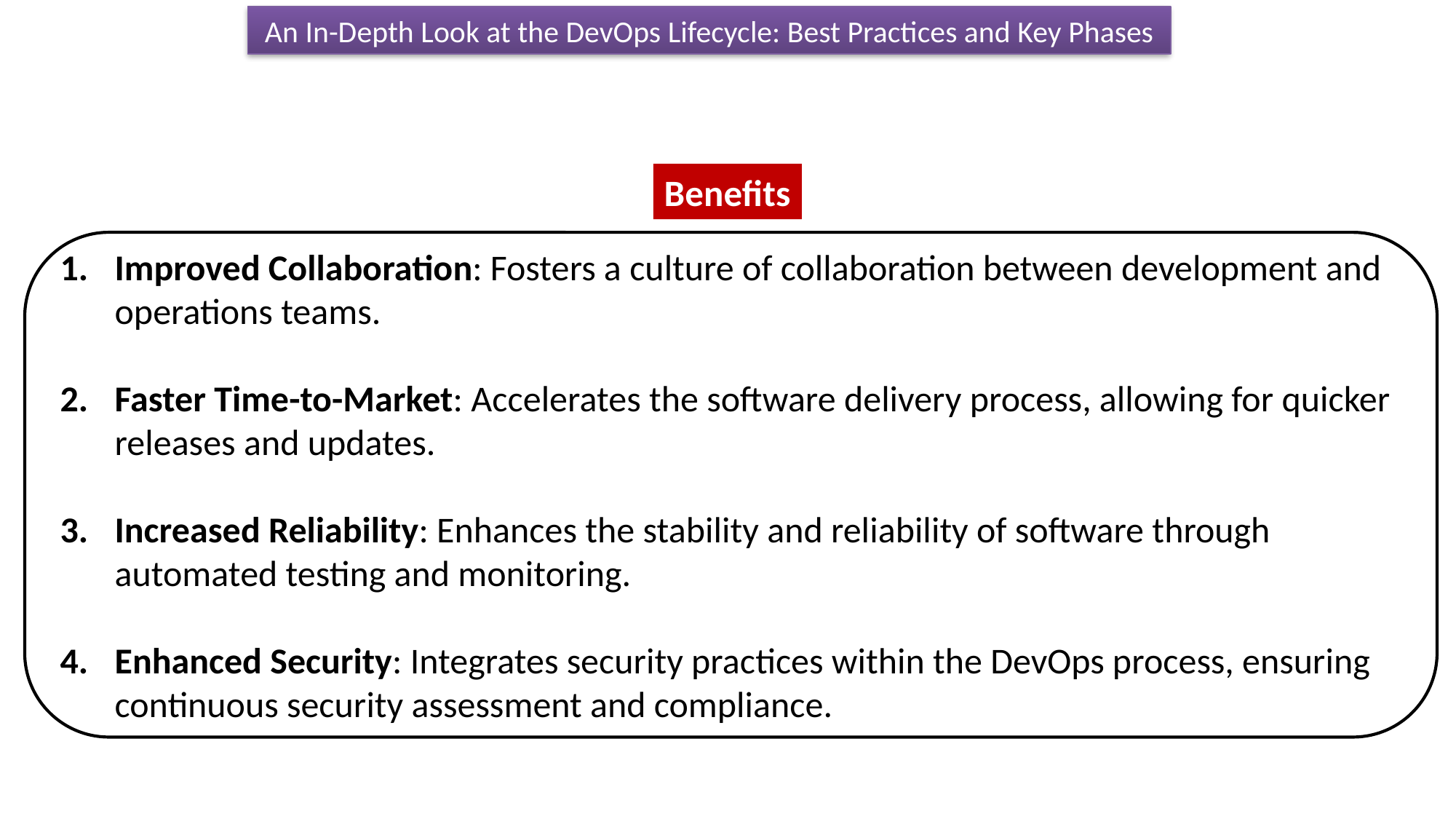

An In-Depth Look at the DevOps Lifecycle: Best Practices and Key Phases

Benefits

Improved Collaboration: Fosters a culture of collaboration between development and operations teams.
Faster Time-to-Market: Accelerates the software delivery process, allowing for quicker releases and updates.
Increased Reliability: Enhances the stability and reliability of software through automated testing and monitoring.
Enhanced Security: Integrates security practices within the DevOps process, ensuring continuous security assessment and compliance.